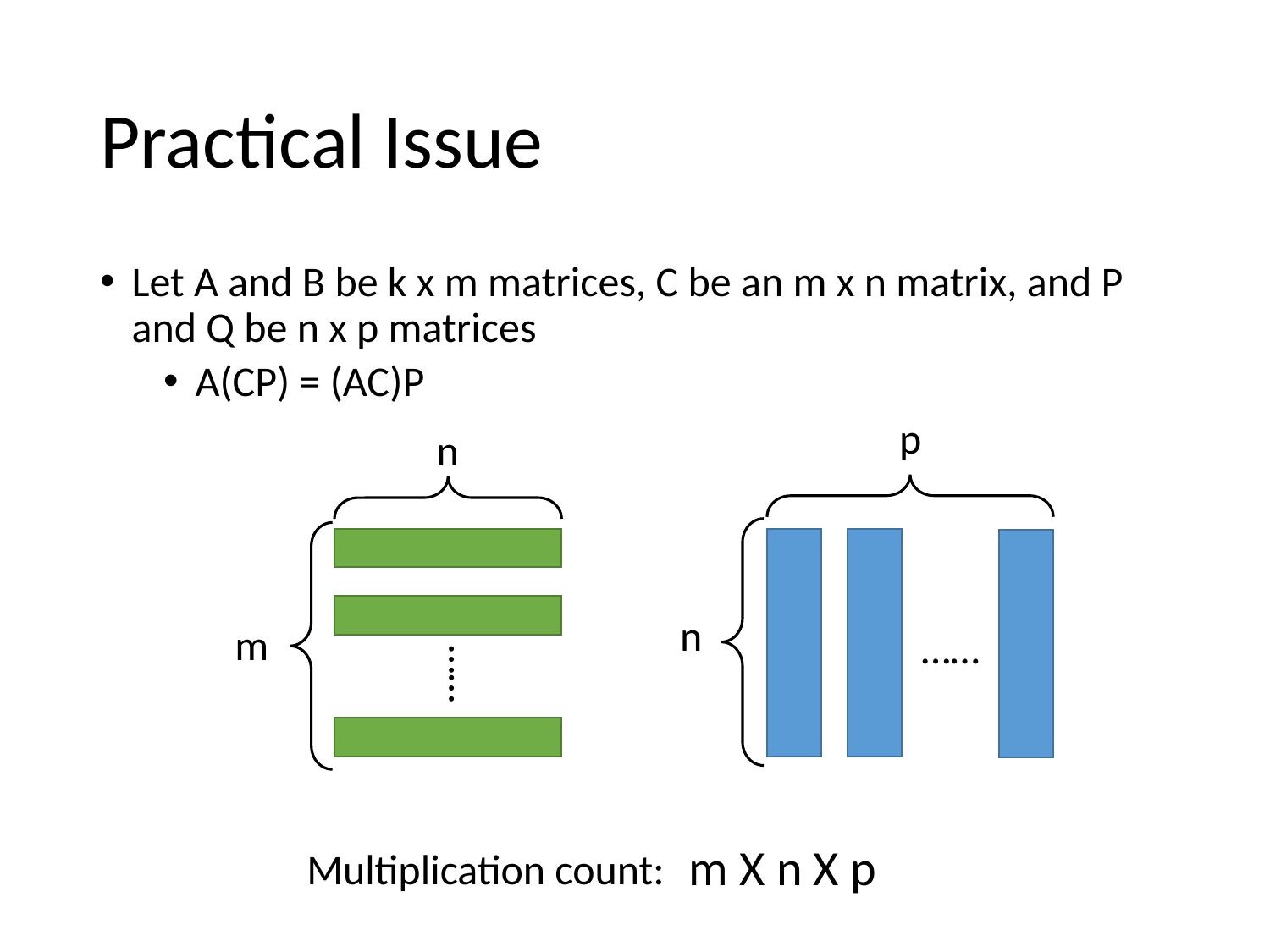

# Practical Issue
Let A and B be k x m matrices, C be an m x n matrix, and P and Q be n x p matrices
A(CP) = (AC)P

p
n

n
m
……

……
m X n X p
Multiplication count: